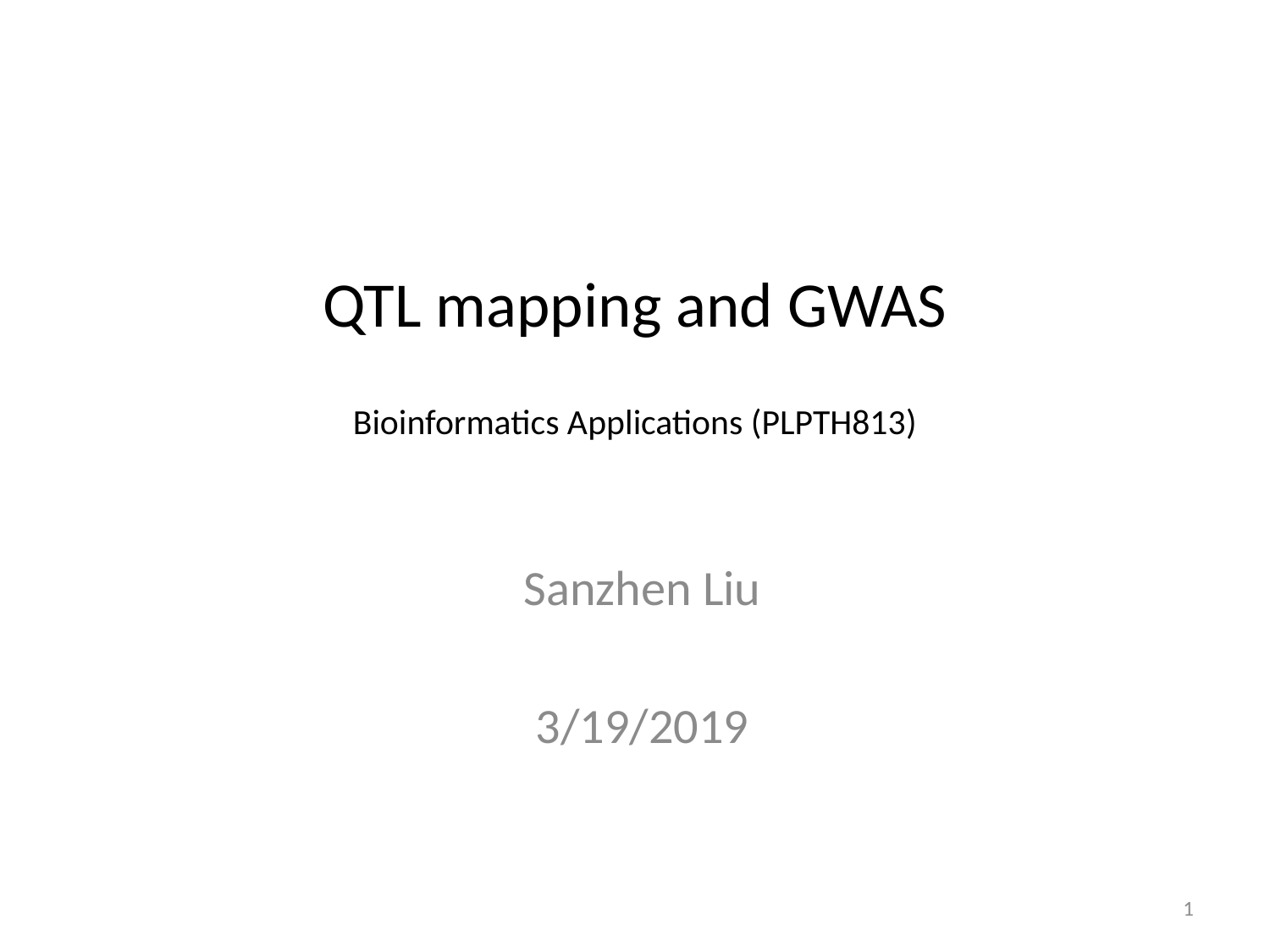

# QTL mapping and GWAS Bioinformatics Applications (PLPTH813)
Sanzhen Liu

3/19/2019
1